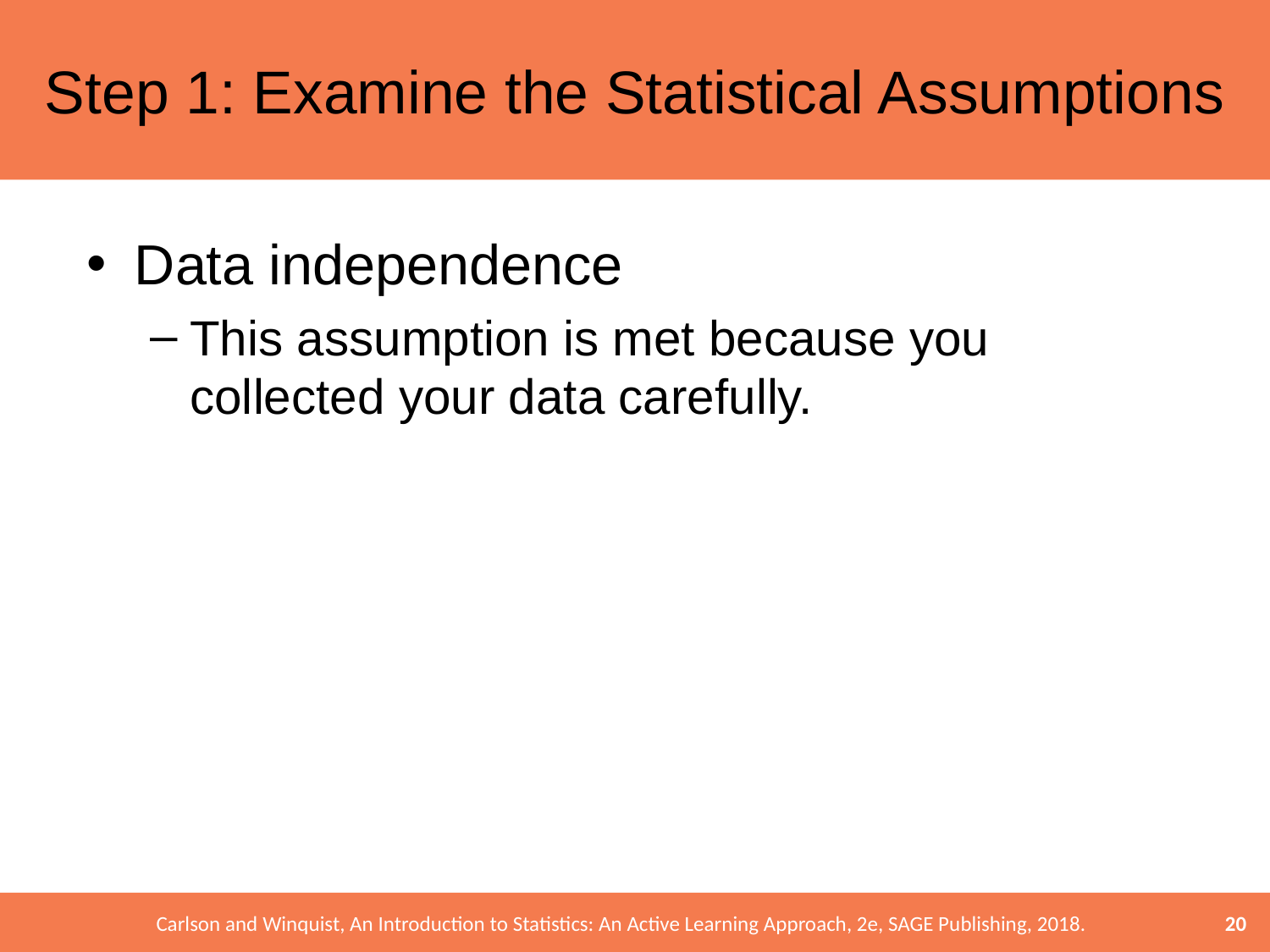

# Step 1: Examine the Statistical Assumptions
Data independence
This assumption is met because you collected your data carefully.
20
Carlson and Winquist, An Introduction to Statistics: An Active Learning Approach, 2e, SAGE Publishing, 2018.